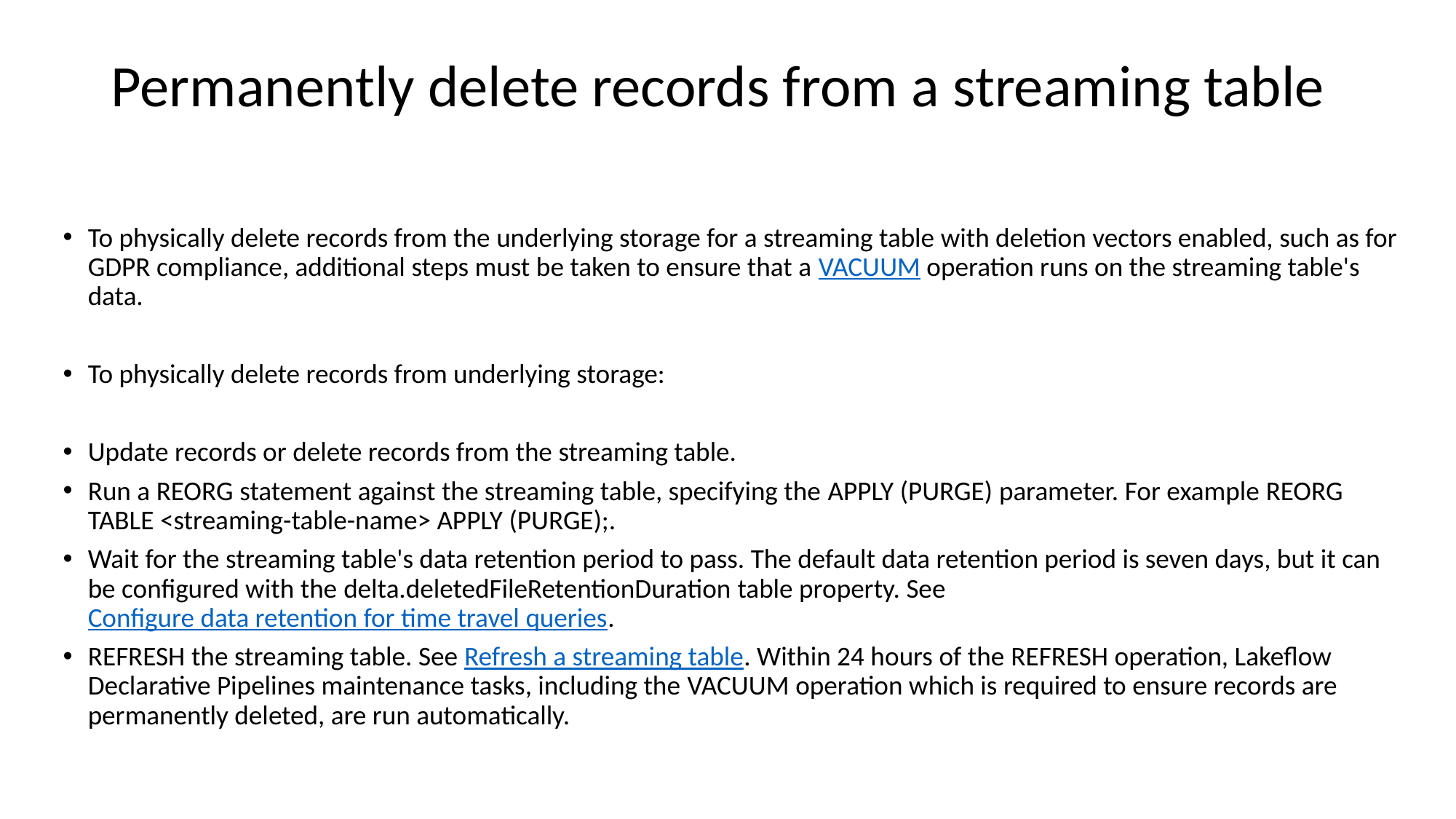

# Permanently delete records from a streaming table
To physically delete records from the underlying storage for a streaming table with deletion vectors enabled, such as for GDPR compliance, additional steps must be taken to ensure that a VACUUM operation runs on the streaming table's data.

To physically delete records from underlying storage:

Update records or delete records from the streaming table.
Run a REORG statement against the streaming table, specifying the APPLY (PURGE) parameter. For example REORG TABLE <streaming-table-name> APPLY (PURGE);.
Wait for the streaming table's data retention period to pass. The default data retention period is seven days, but it can be configured with the delta.deletedFileRetentionDuration table property. See Configure data retention for time travel queries.
REFRESH the streaming table. See Refresh a streaming table. Within 24 hours of the REFRESH operation, Lakeflow Declarative Pipelines maintenance tasks, including the VACUUM operation which is required to ensure records are permanently deleted, are run automatically.